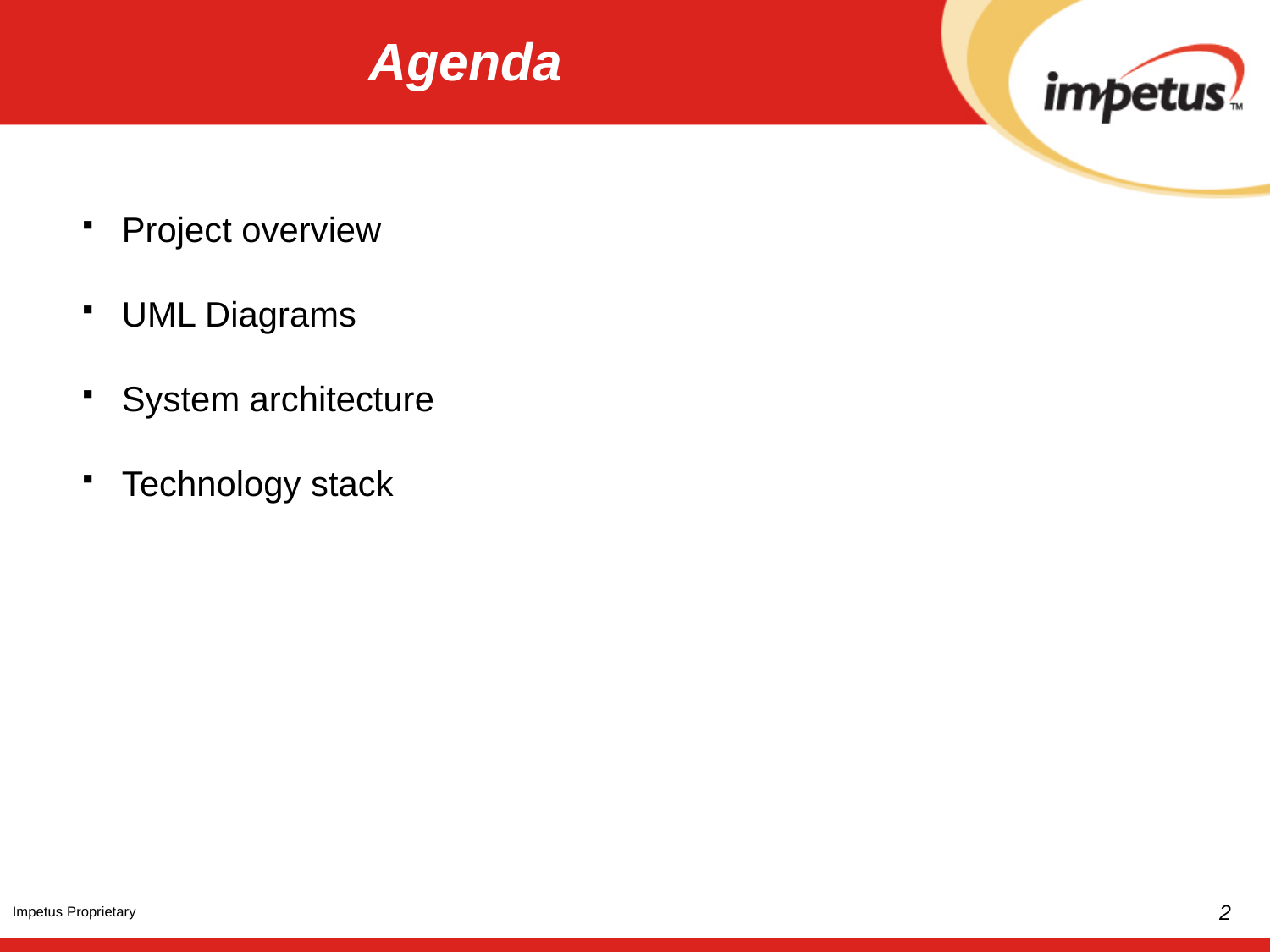

# Agenda
Project overview
UML Diagrams
System architecture
Technology stack
2
Impetus Proprietary